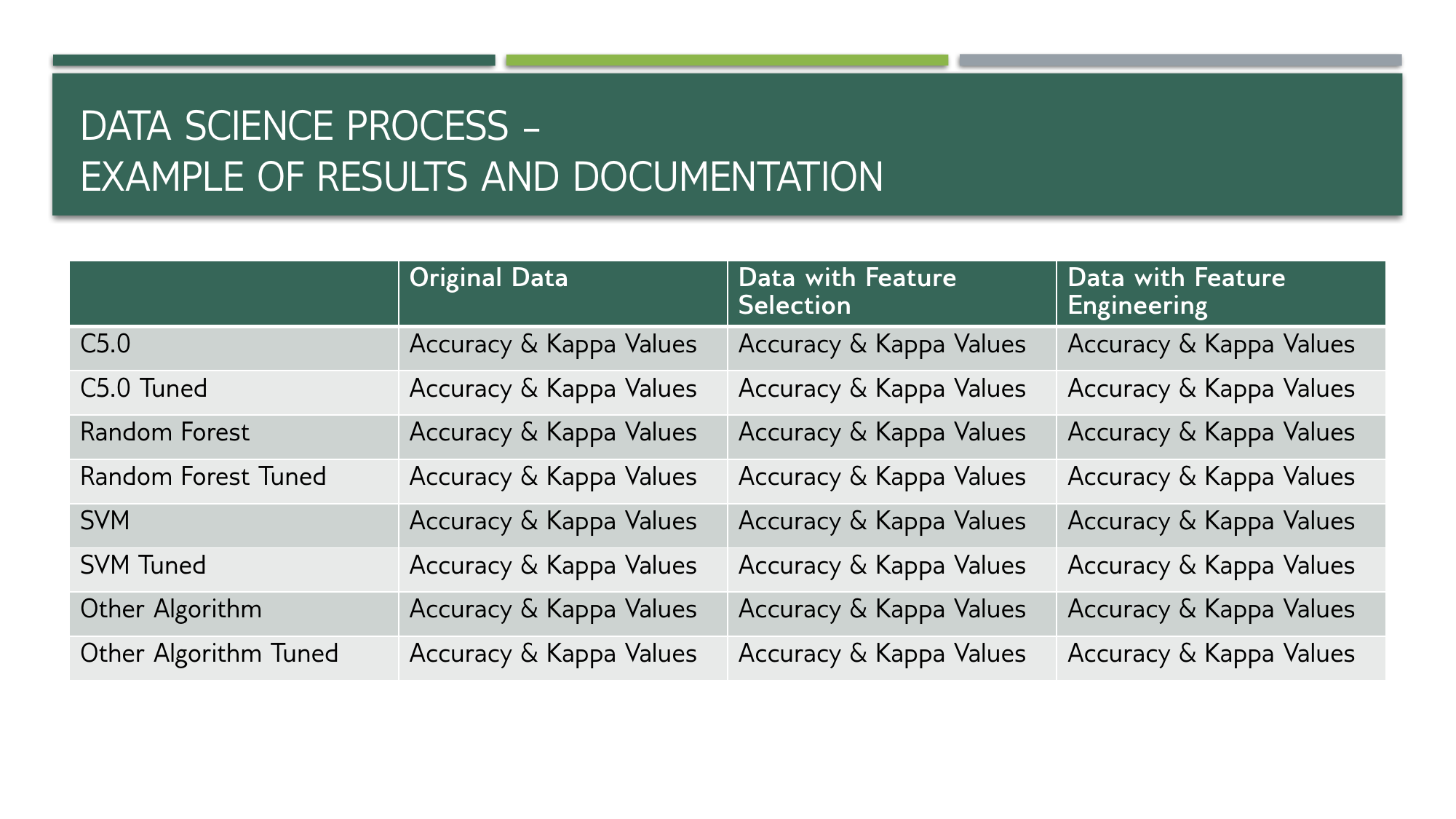

# Data Science Process – Example of results and documentation
|  | Original Data | Data with Feature Selection | Data with Feature Engineering |
| --- | --- | --- | --- |
| C5.0 | Accuracy & Kappa Values | Accuracy & Kappa Values | Accuracy & Kappa Values |
| C5.0 Tuned | Accuracy & Kappa Values | Accuracy & Kappa Values | Accuracy & Kappa Values |
| Random Forest | Accuracy & Kappa Values | Accuracy & Kappa Values | Accuracy & Kappa Values |
| Random Forest Tuned | Accuracy & Kappa Values | Accuracy & Kappa Values | Accuracy & Kappa Values |
| SVM | Accuracy & Kappa Values | Accuracy & Kappa Values | Accuracy & Kappa Values |
| SVM Tuned | Accuracy & Kappa Values | Accuracy & Kappa Values | Accuracy & Kappa Values |
| Other Algorithm | Accuracy & Kappa Values | Accuracy & Kappa Values | Accuracy & Kappa Values |
| Other Algorithm Tuned | Accuracy & Kappa Values | Accuracy & Kappa Values | Accuracy & Kappa Values |